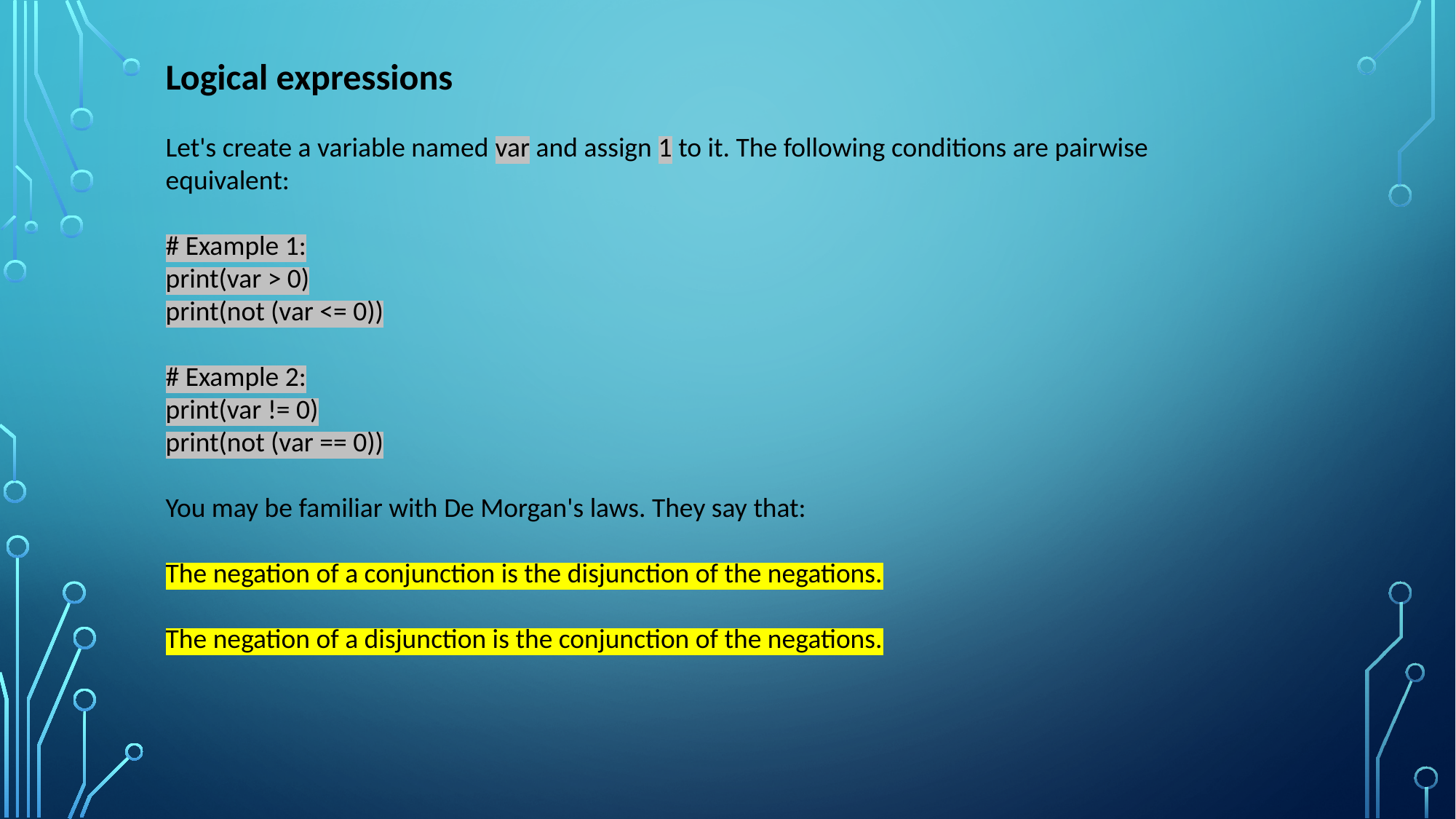

Logical expressions

Let's create a variable named var and assign 1 to it. The following conditions are pairwise equivalent:

# Example 1:
print(var > 0)
print(not (var <= 0))

# Example 2:
print(var != 0)
print(not (var == 0))

You may be familiar with De Morgan's laws. They say that:

The negation of a conjunction is the disjunction of the negations.

The negation of a disjunction is the conjunction of the negations.